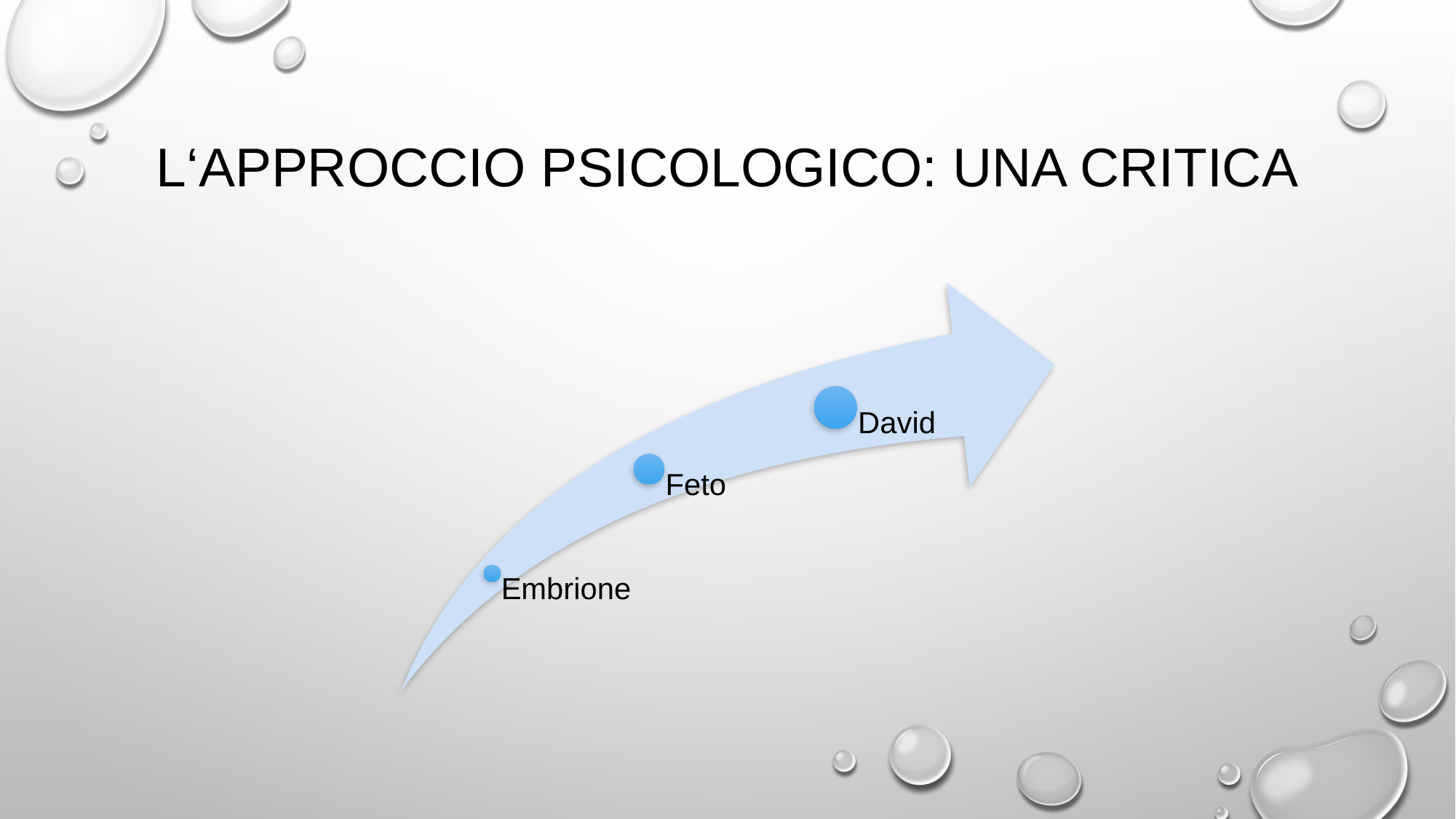

# L‘approccio psicologico: una critica
Embrione
Feto
David